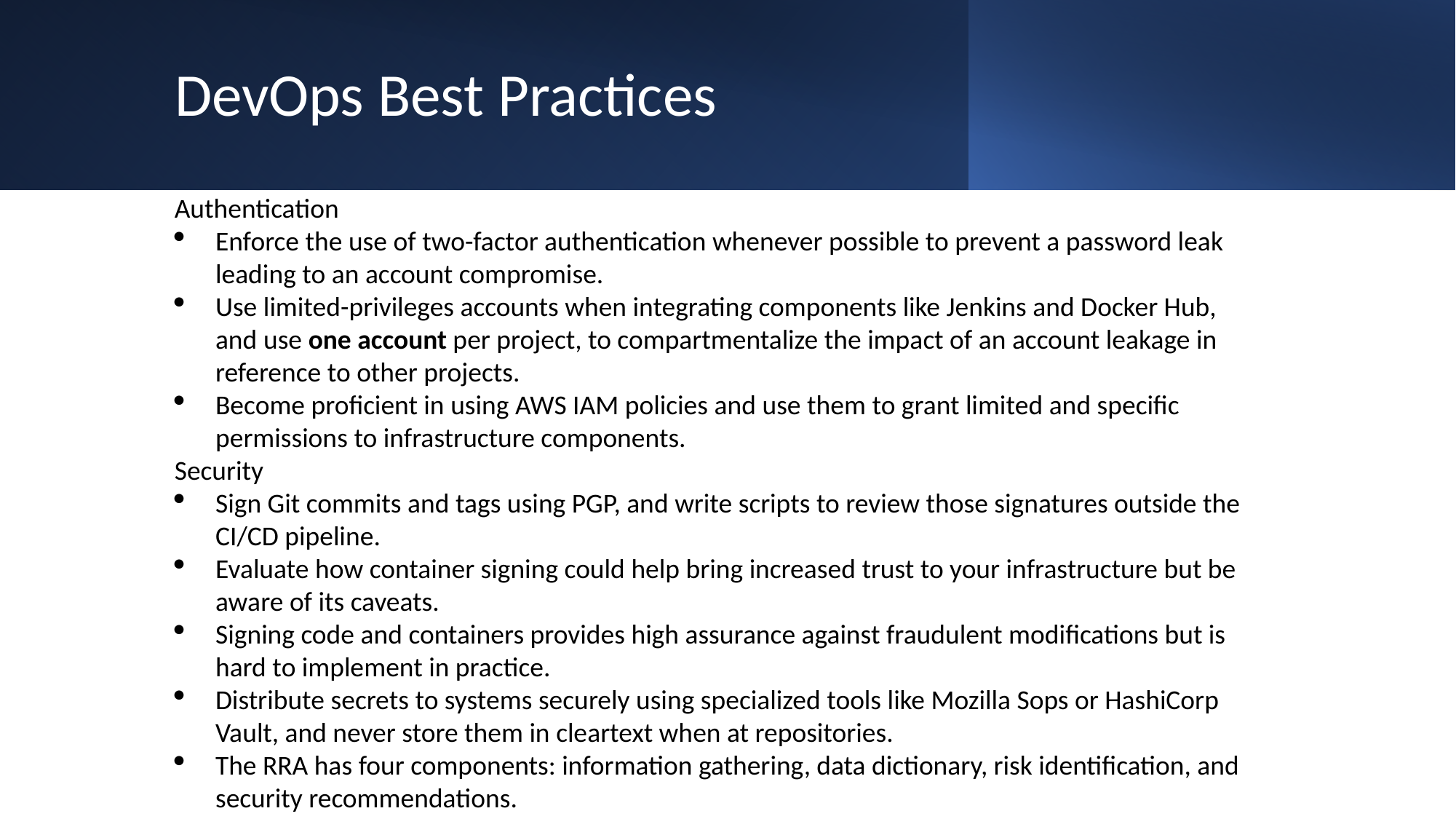

# DevOps Best Practices
Authentication
Enforce the use of two-factor authentication whenever possible to prevent a password leak leading to an account compromise.
Use limited-privileges accounts when integrating components like Jenkins and Docker Hub, and use one account per project, to compartmentalize the impact of an account leakage in reference to other projects.
Become proficient in using AWS IAM policies and use them to grant limited and specific permissions to infrastructure components.
Security
Sign Git commits and tags using PGP, and write scripts to review those signatures outside the CI/CD pipeline.
Evaluate how container signing could help bring increased trust to your infrastructure but be aware of its caveats.
Signing code and containers provides high assurance against fraudulent modifications but is hard to implement in practice.
Distribute secrets to systems securely using specialized tools like Mozilla Sops or HashiCorp Vault, and never store them in cleartext when at repositories.
The RRA has four components: information gathering, data dictionary, risk identification, and security recommendations.